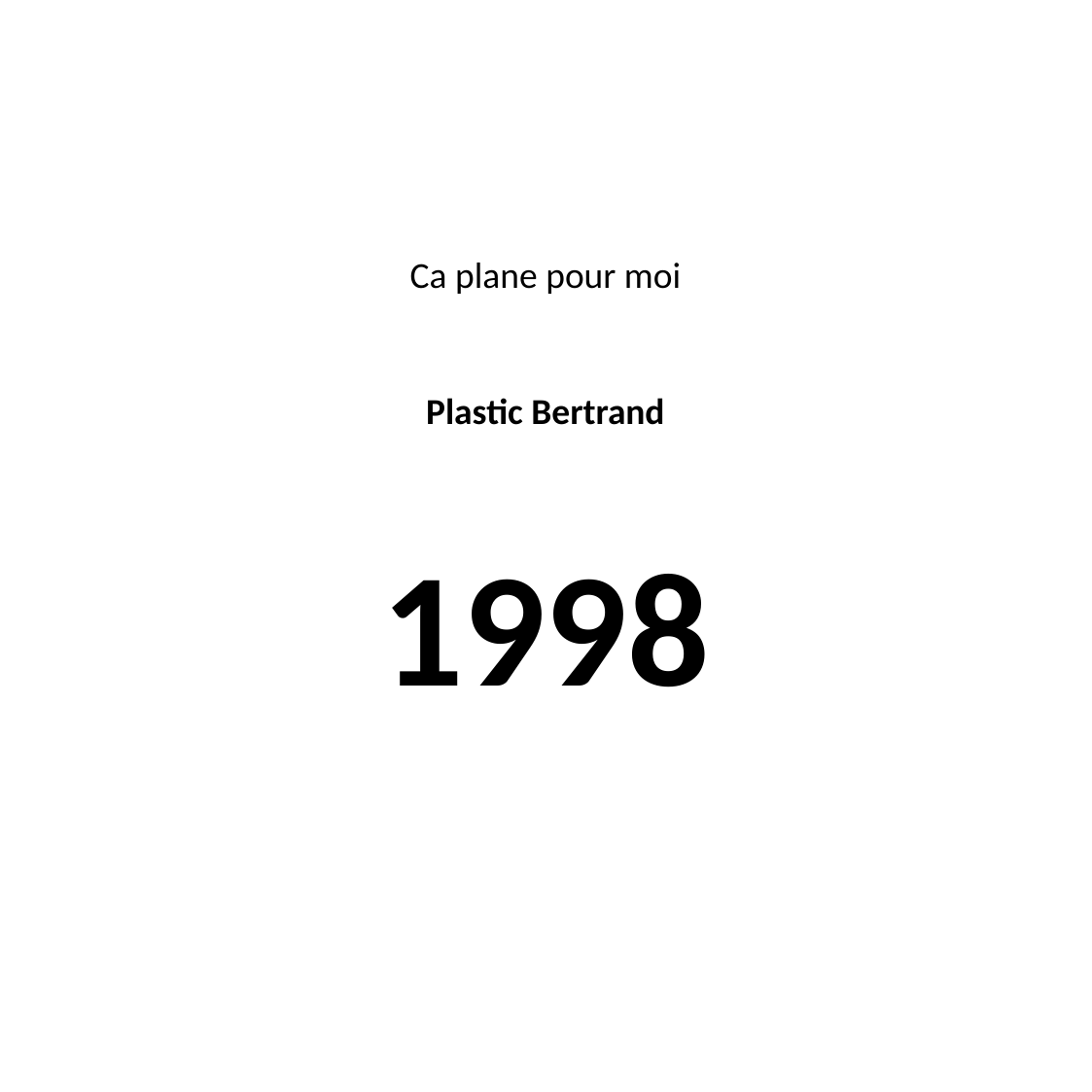

#

Ca plane pour moi

Plastic Bertrand

1998